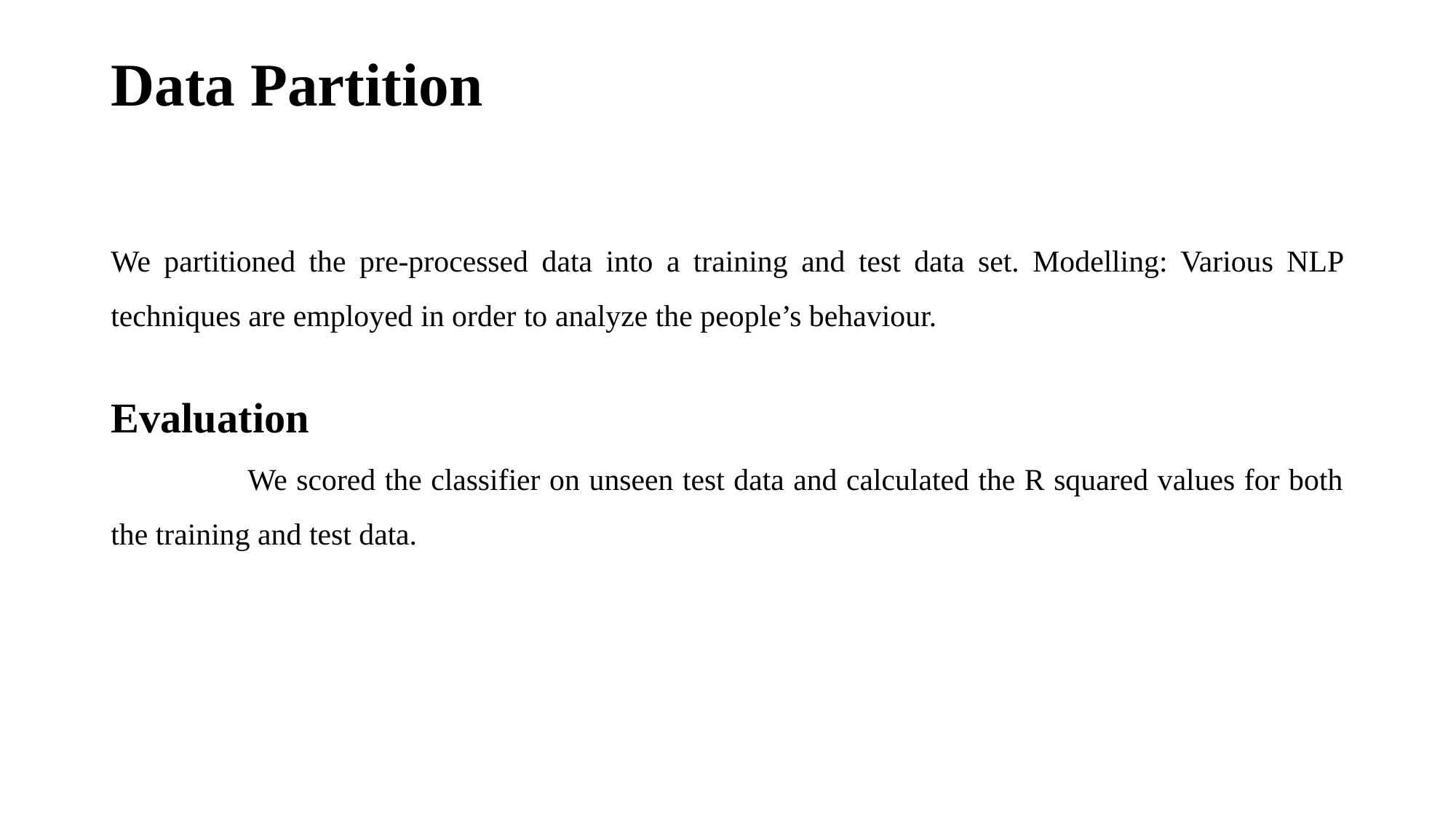

# Data Partition
We partitioned the pre-processed data into a training and test data set. Modelling: Various NLP techniques are employed in order to analyze the people’s behaviour.

Evaluation
               We scored the classifier on unseen test data and calculated the R squared values for both the training and test data.